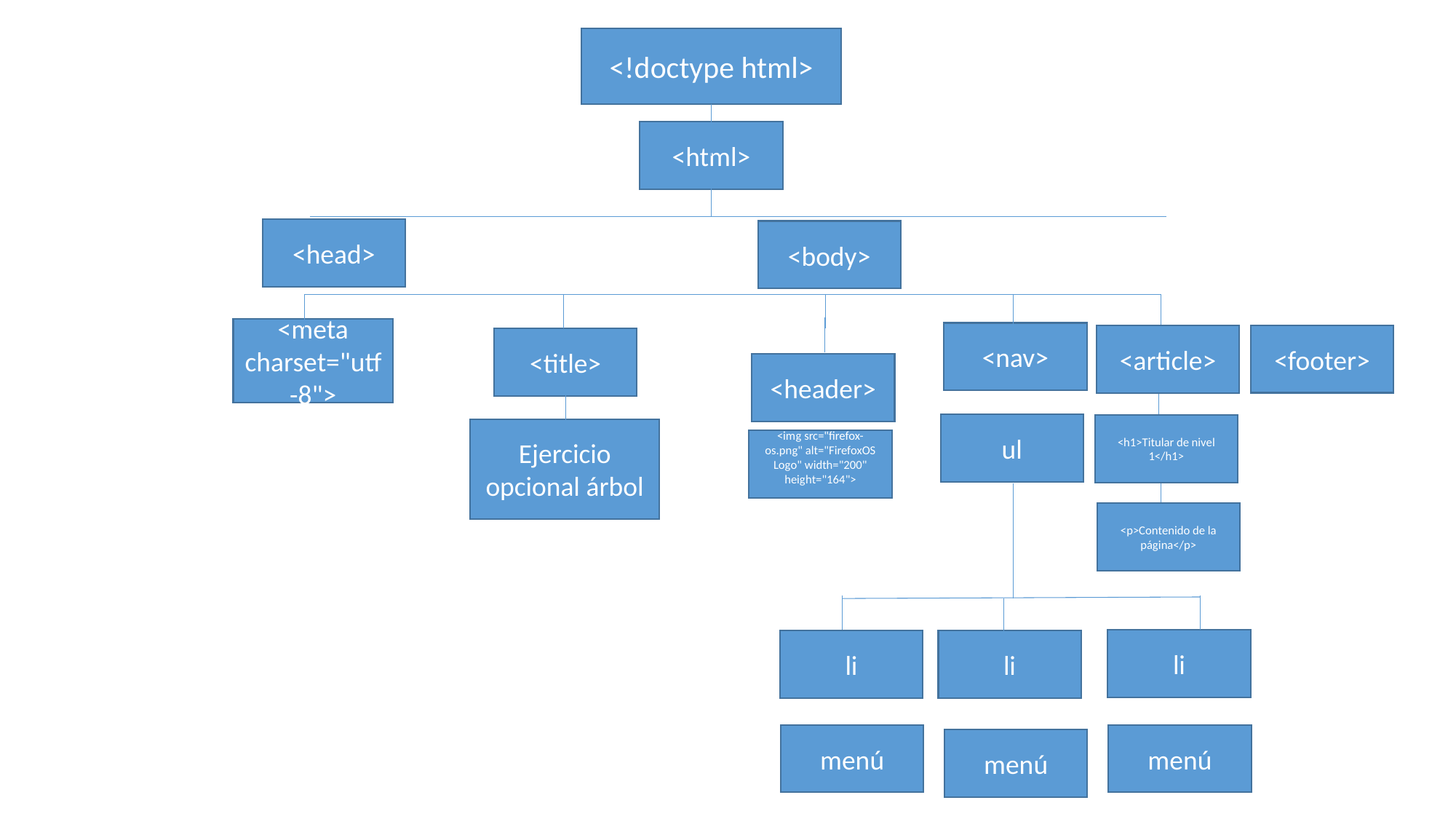

<!doctype html>
<html>
<head>
<body>
<meta charset="utf-8">
<nav>
<footer>
<article>
<title>
<header>
ul
<h1>Titular de nivel 1</h1>
Ejercicio opcional árbol
<img src="firefox-os.png" alt="FirefoxOS Logo" width="200"
height="164">
<p>Contenido de la página</p>
li
li
li
menú
menú
menú